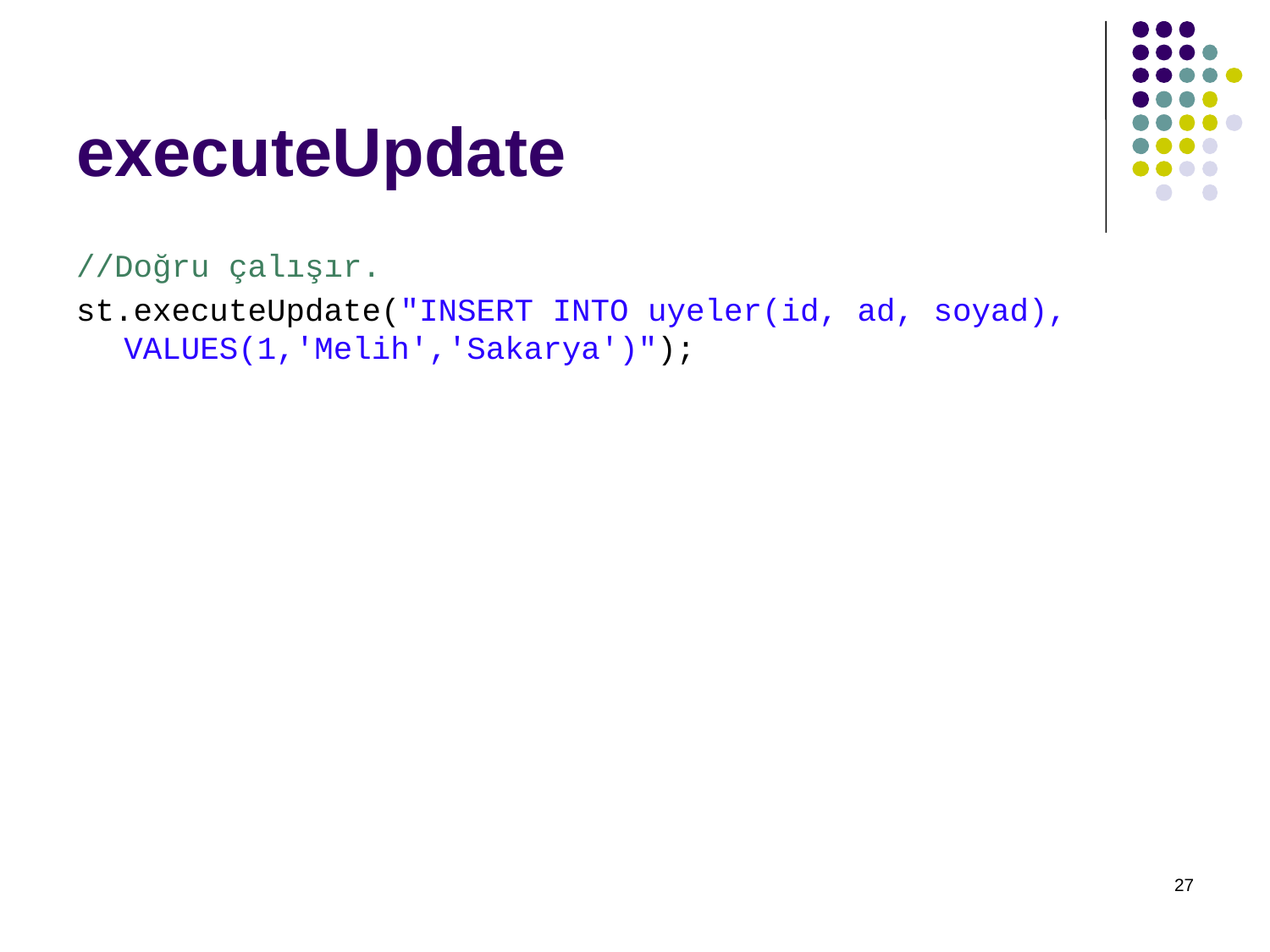

# executeUpdate
//Doğru çalışır.
st.executeUpdate("INSERT INTO uyeler(id, ad, soyad), VALUES(1,'Melih','Sakarya')");
27